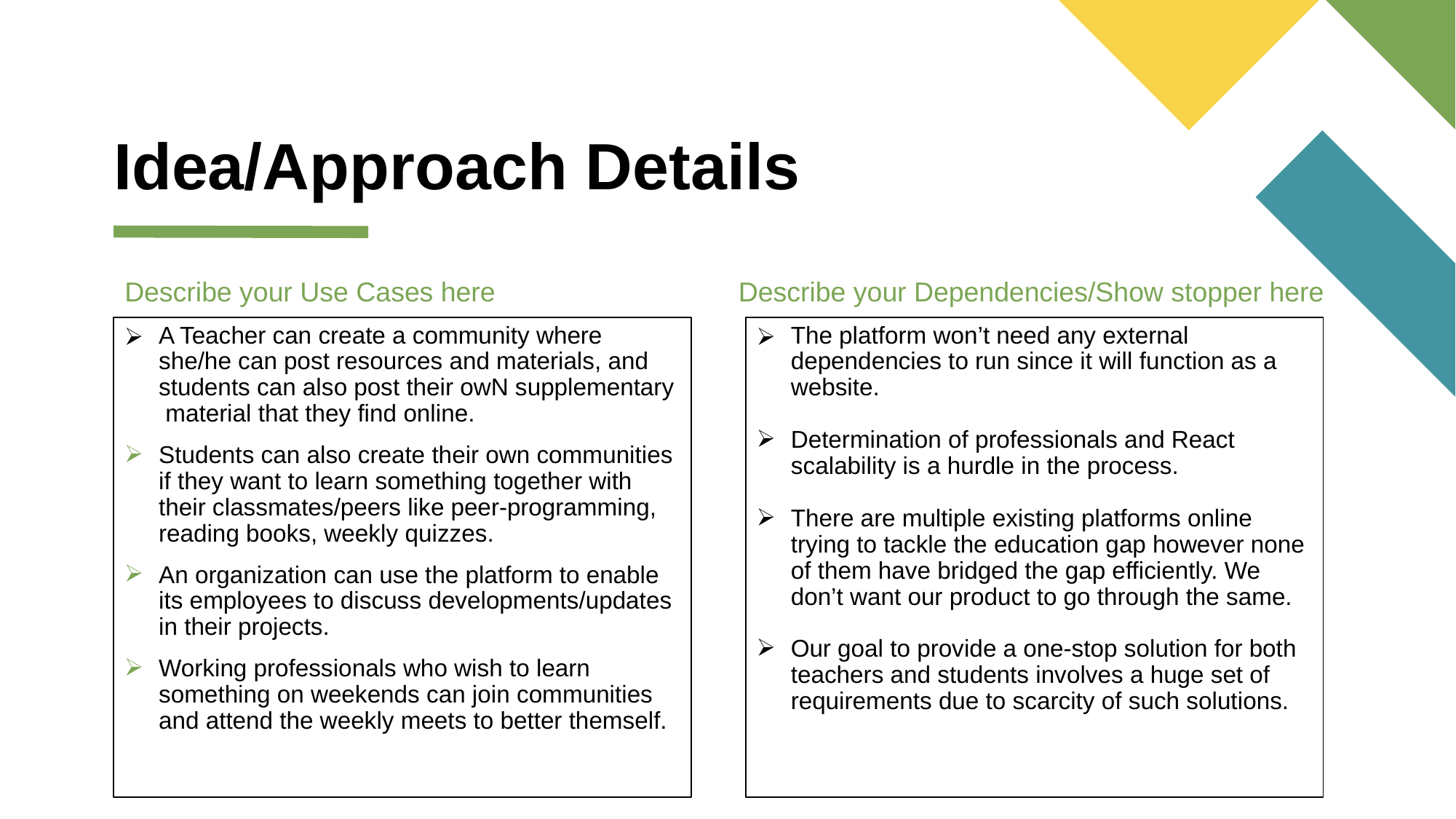

# Idea/Approach Details
Describe your Use Cases here
Describe your Dependencies/Show stopper here
A Teacher can create a community where she/he can post resources and materials, and students can also post their owN supplementary  material that they find online.
Students can also create their own communities if they want to learn something together with their classmates/peers like peer-programming, reading books, weekly quizzes.
An organization can use the platform to enable its employees to discuss developments/updates in their projects.
Working professionals who wish to learn something on weekends can join communities and attend the weekly meets to better themself.
The platform won’t need any external dependencies to run since it will function as a website.

Determination of professionals and React scalability is a hurdle in the process.

There are multiple existing platforms online trying to tackle the education gap however none of them have bridged the gap efficiently. We don’t want our product to go through the same.

Our goal to provide a one-stop solution for both teachers and students involves a huge set of requirements due to scarcity of such solutions.